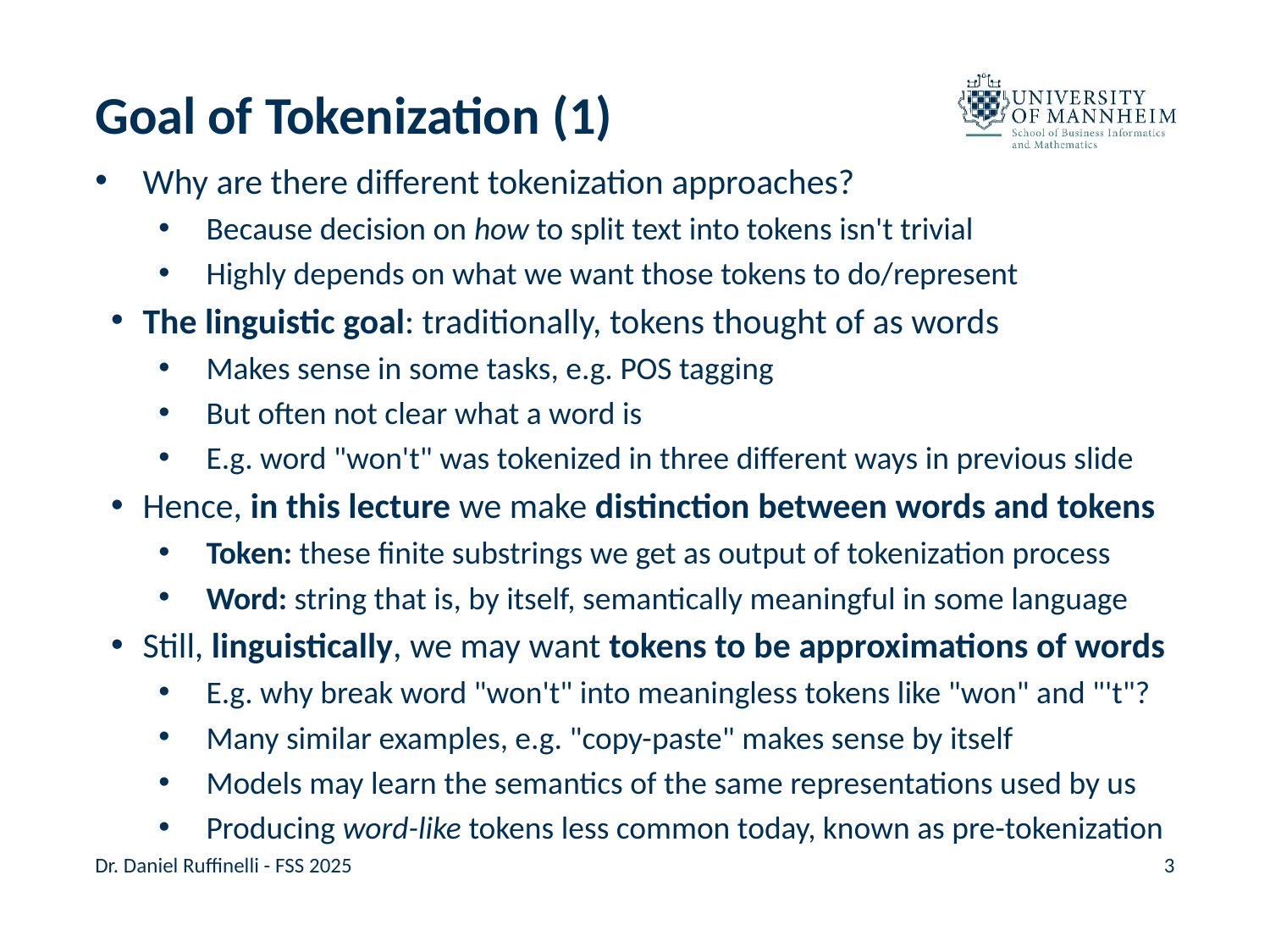

# Goal of Tokenization (1)
Why are there different tokenization approaches?
Because decision on how to split text into tokens isn't trivial
Highly depends on what we want those tokens to do/represent
The linguistic goal: traditionally, tokens thought of as words
Makes sense in some tasks, e.g. POS tagging
But often not clear what a word is
E.g. word "won't" was tokenized in three different ways in previous slide
Hence, in this lecture we make distinction between words and tokens
Token: these finite substrings we get as output of tokenization process
Word: string that is, by itself, semantically meaningful in some language
Still, linguistically, we may want tokens to be approximations of words
E.g. why break word "won't" into meaningless tokens like "won" and "'t"?
Many similar examples, e.g. "copy-paste" makes sense by itself
Models may learn the semantics of the same representations used by us
Producing word-like tokens less common today, known as pre-tokenization
Dr. Daniel Ruffinelli - FSS 2025
3